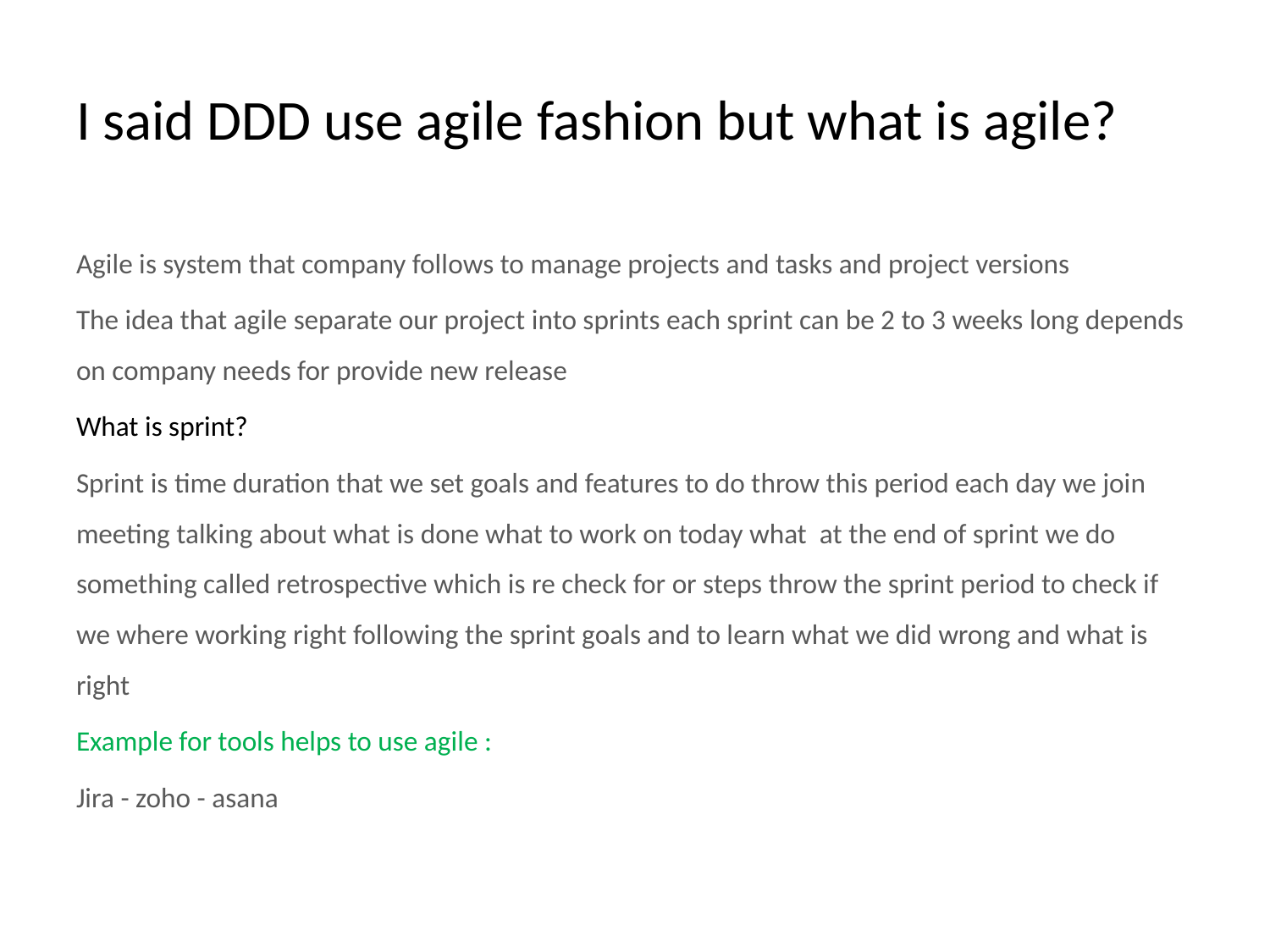

# I said DDD use agile fashion but what is agile?
Agile is system that company follows to manage projects and tasks and project versions
The idea that agile separate our project into sprints each sprint can be 2 to 3 weeks long depends on company needs for provide new release
What is sprint?
Sprint is time duration that we set goals and features to do throw this period each day we join meeting talking about what is done what to work on today what  at the end of sprint we do something called retrospective which is re check for or steps throw the sprint period to check if we where working right following the sprint goals and to learn what we did wrong and what is right
Example for tools helps to use agile :
Jira - zoho - asana